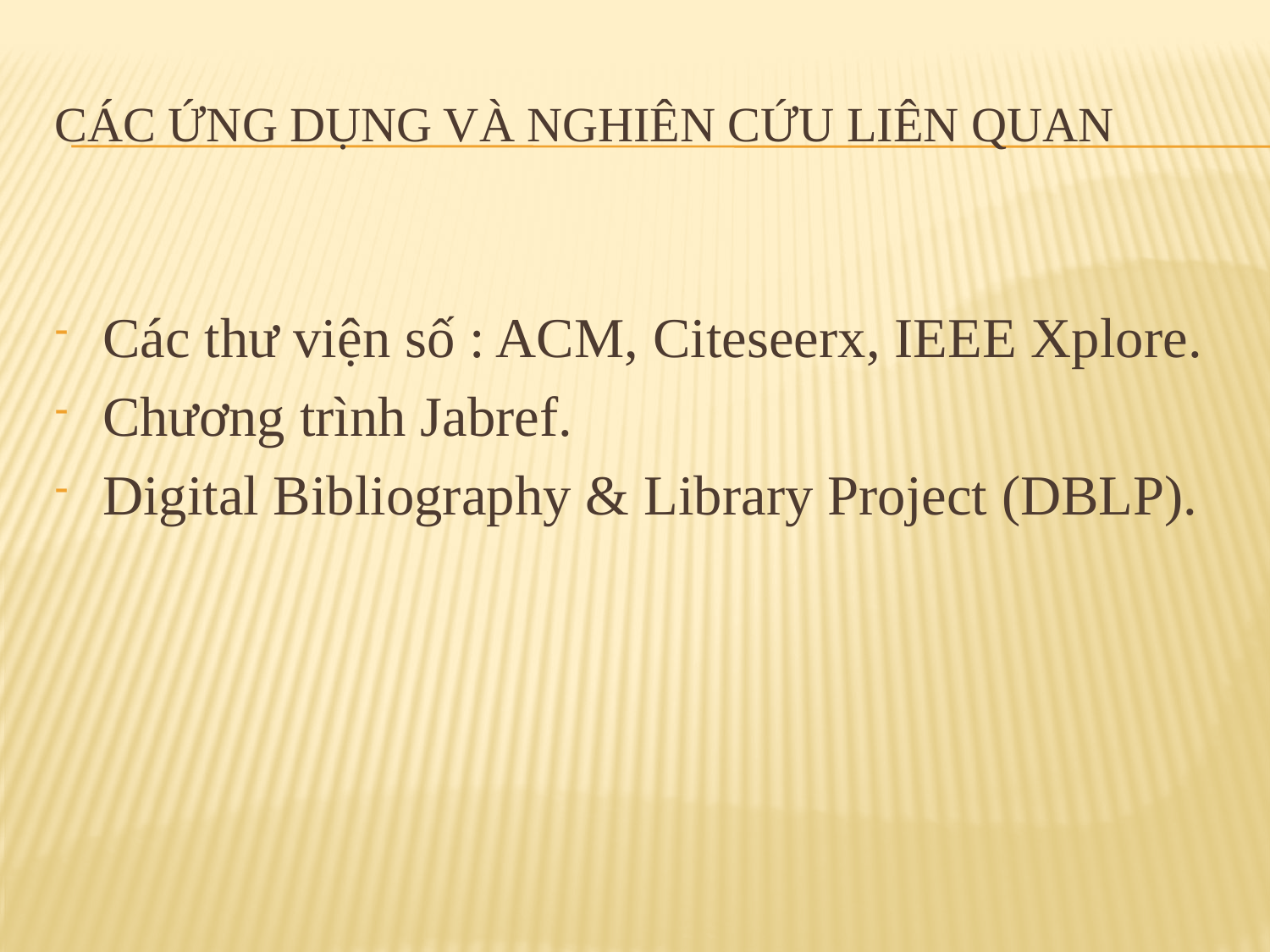

# Các ứng dụng và nghiên cứu liên quan

Các thư viện số : ACM, Citeseerx, IEEE Xplore.
Chương trình Jabref.
Digital Bibliography & Library Project (DBLP).